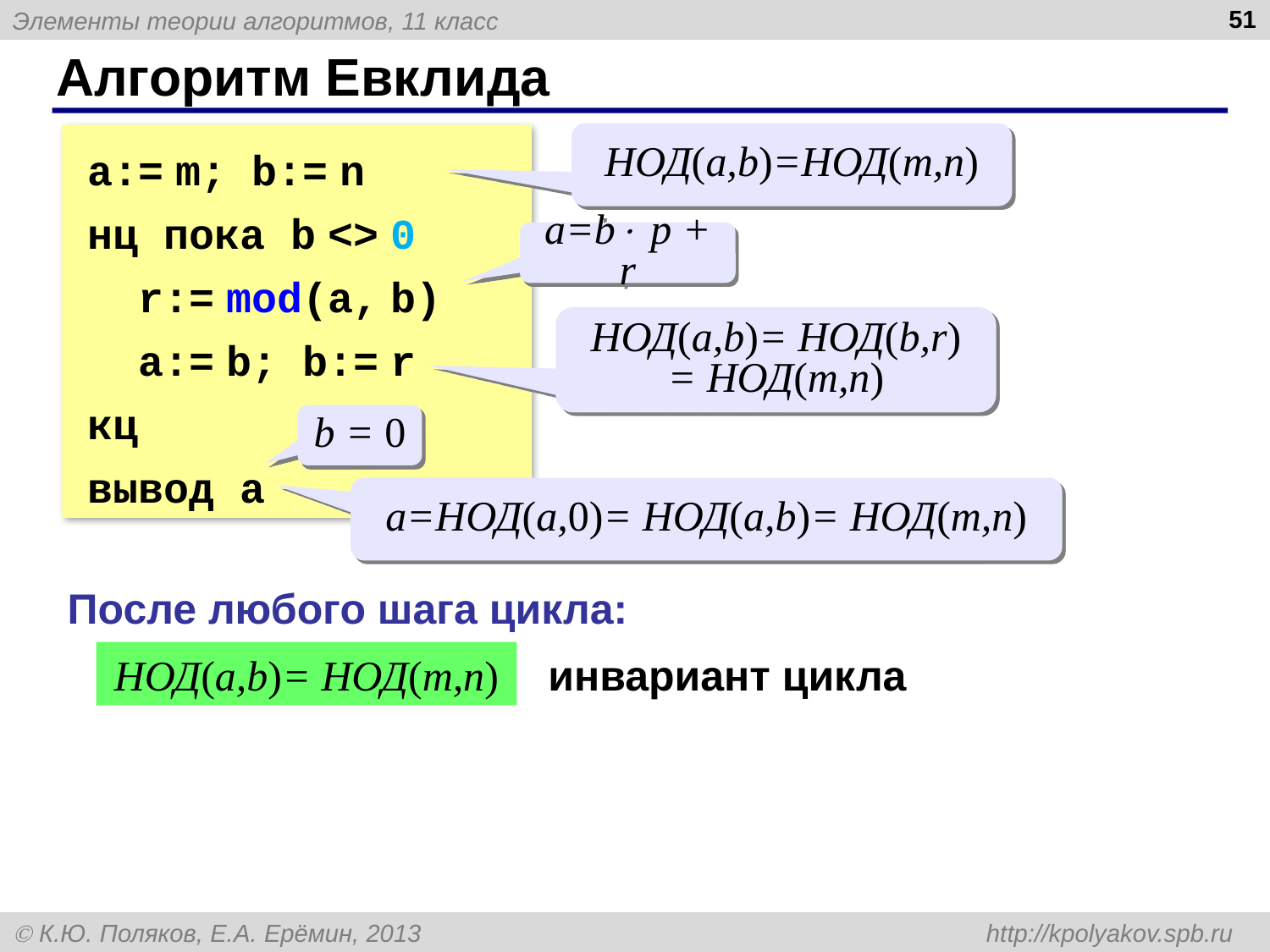

51
# Алгоритм Евклида
НОД(a,b)=НОД(m,n)
a:= m; b:= n
нц пока b <> 0
  r:= mod(a, b)
  a:= b; b:= r
кц
вывод a
a=b⋅ p + r
НОД(a,b)= НОД(b,r)
= НОД(m,n)
b = 0
a=НОД(a,0)= НОД(a,b)= НОД(m,n)
После любого шага цикла:
НОД(a,b)= НОД(m,n)
инвариант цикла